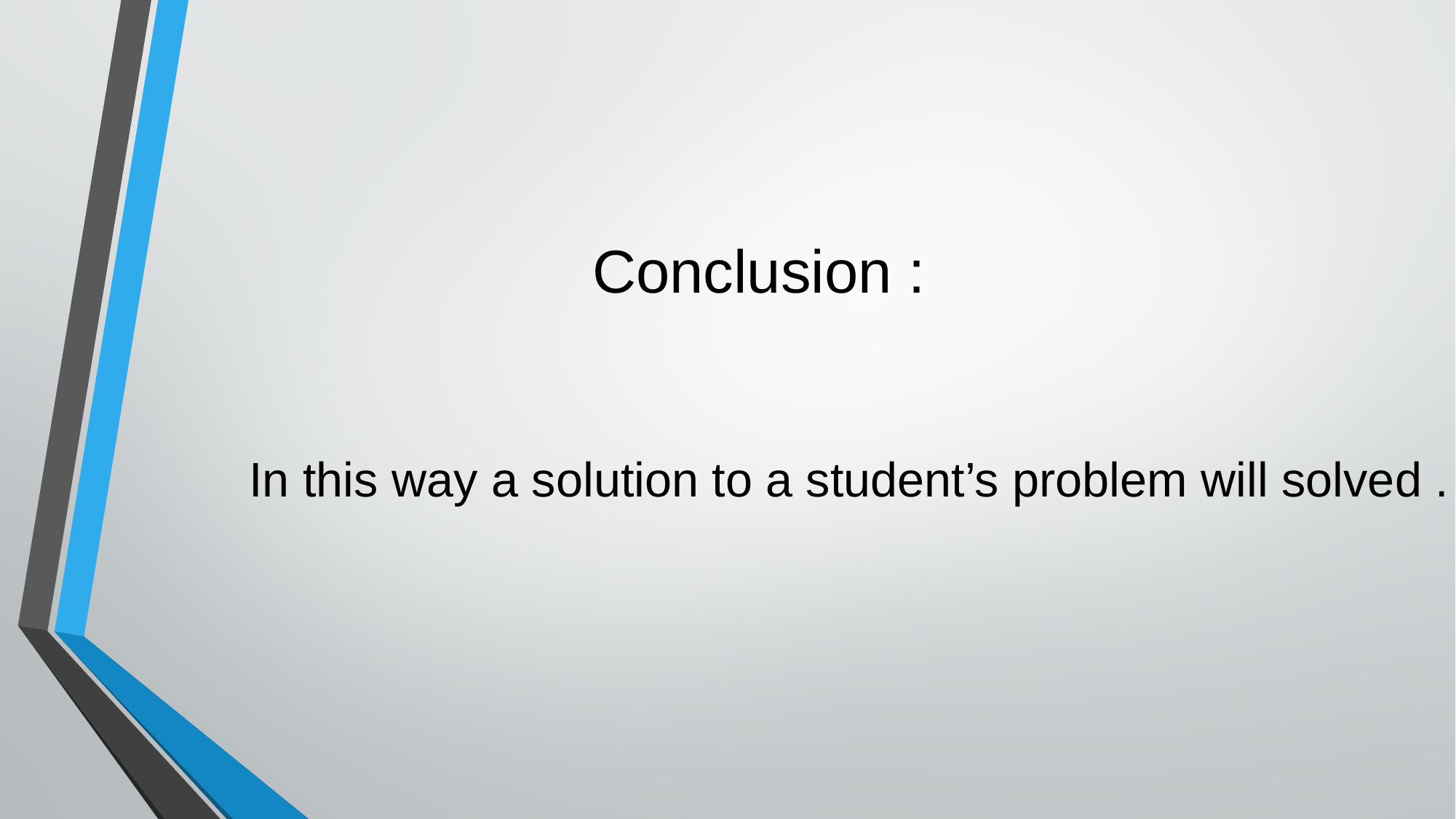

# Conclusion :
In this way a solution to a student’s problem will solved .